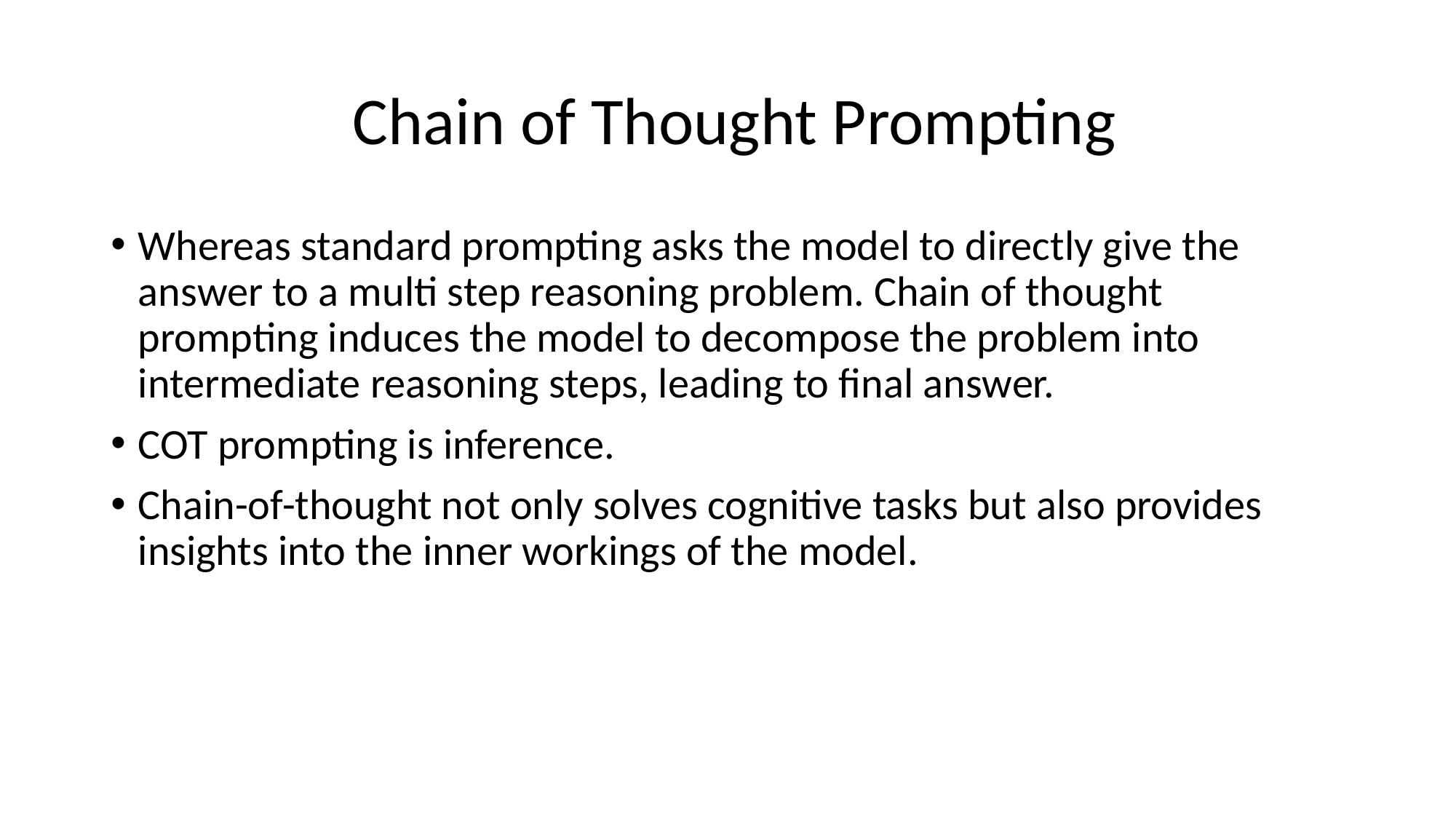

# Chain of Thought Prompting
Whereas standard prompting asks the model to directly give the answer to a multi step reasoning problem. Chain of thought prompting induces the model to decompose the problem into intermediate reasoning steps, leading to final answer.
COT prompting is inference.
Chain-of-thought not only solves cognitive tasks but also provides insights into the inner workings of the model.